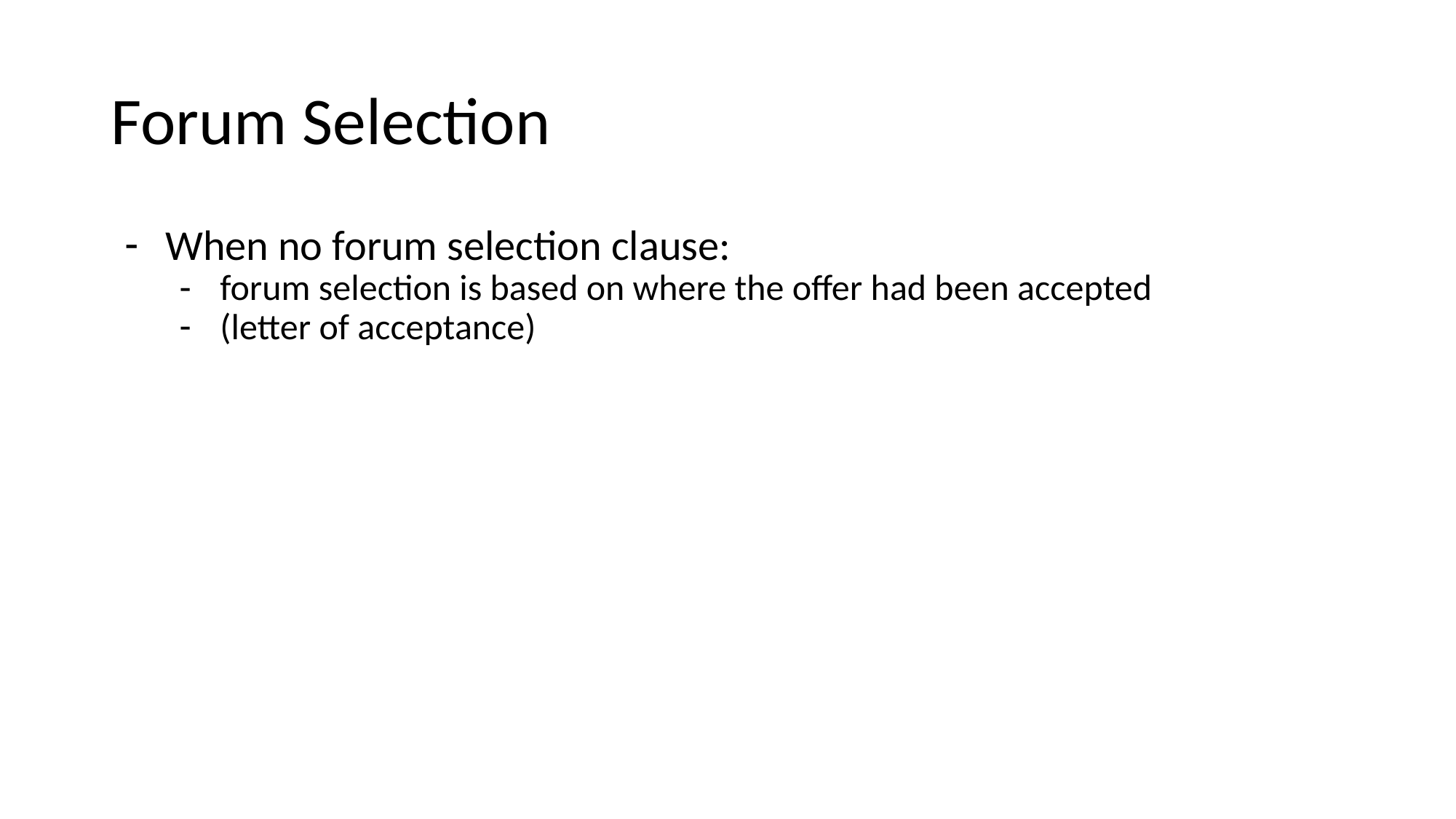

# Forum Selection
When no forum selection clause:
forum selection is based on where the offer had been accepted
(letter of acceptance)